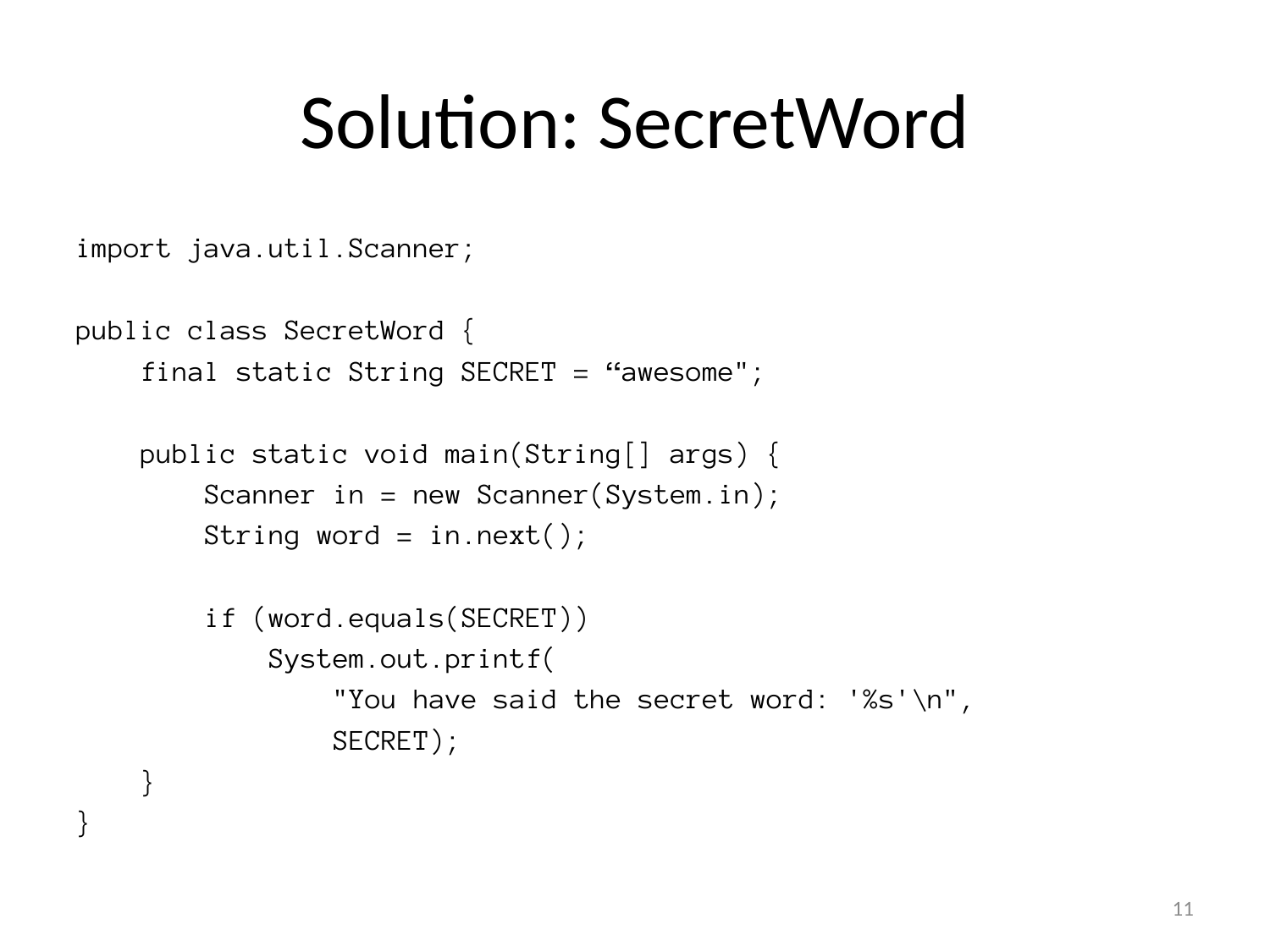

# Solution: SecretWord
import java.util.Scanner;

public class SecretWord {
    final static String SECRET = “awesome";

    public static void main(String[] args) {
        Scanner in = new Scanner(System.in);
        String word = in.next();

        if (word.equals(SECRET))
            System.out.printf(
                "You have said the secret word: '%s'\n",
                SECRET);
    }
}

11